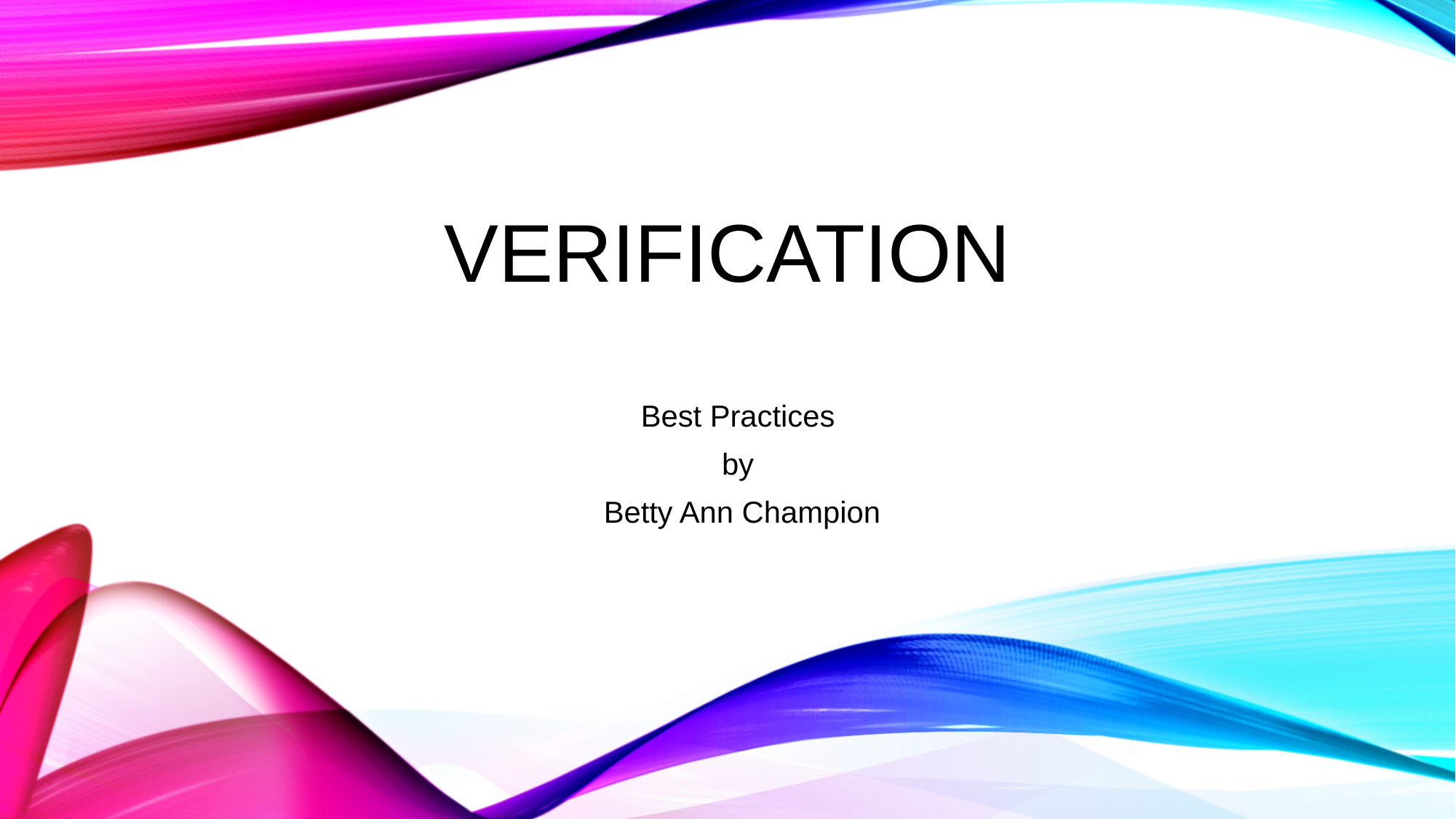

# VERIFICATION
Best Practices
by
 Betty Ann Champion